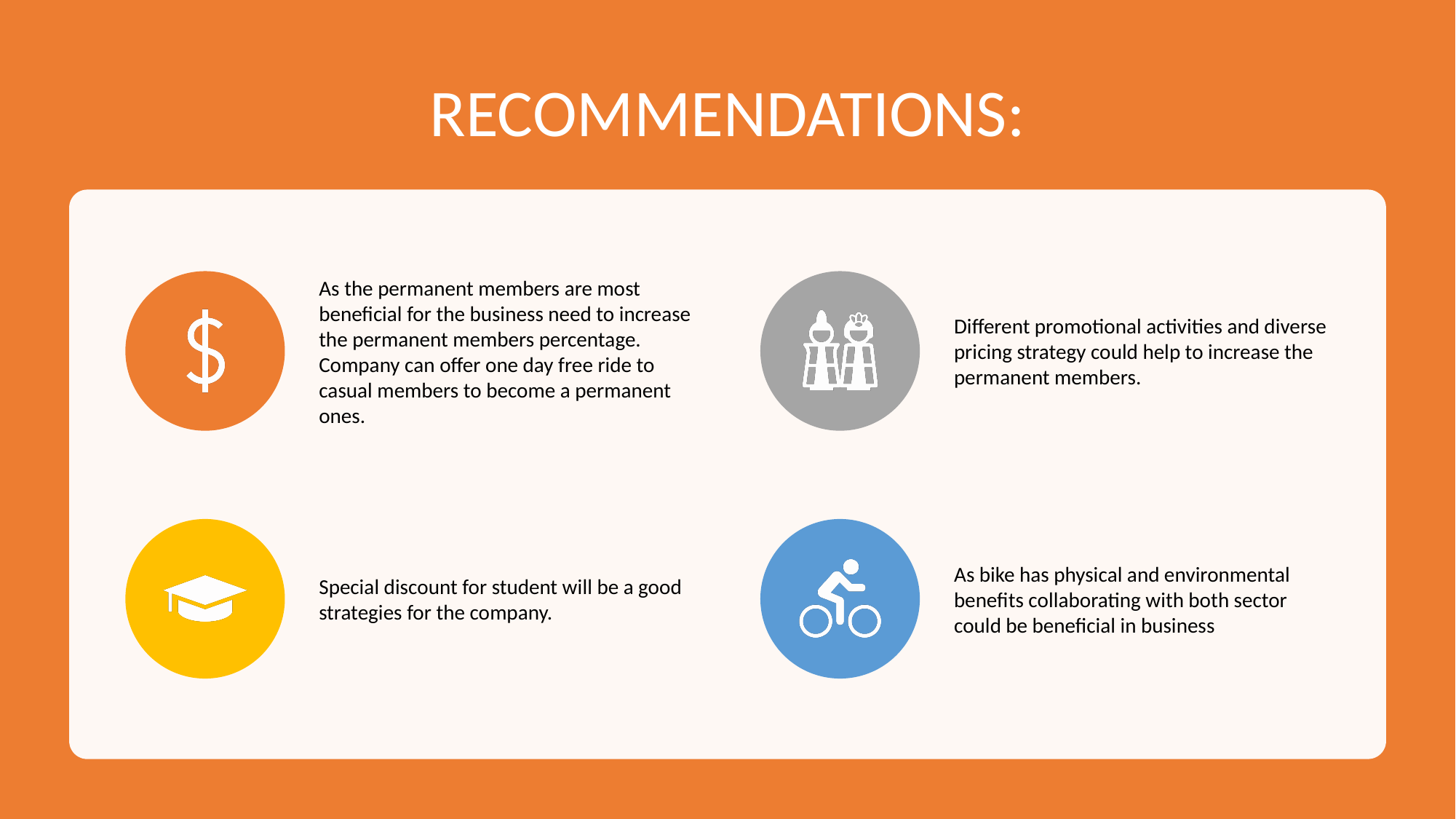

# RECOMMENDATIONS:

As the permanent members are most beneficial for the business need to increase the permanent members percentage. Company can offer one day free ride to casual members to become a permanent ones.
Different promotional activities and diverse pricing strategy could help to increase the permanent members.
Special discount for student will be a good strategies for the company.
As bike has physical and environmental benefits collaborating with both sector could be beneficial in business